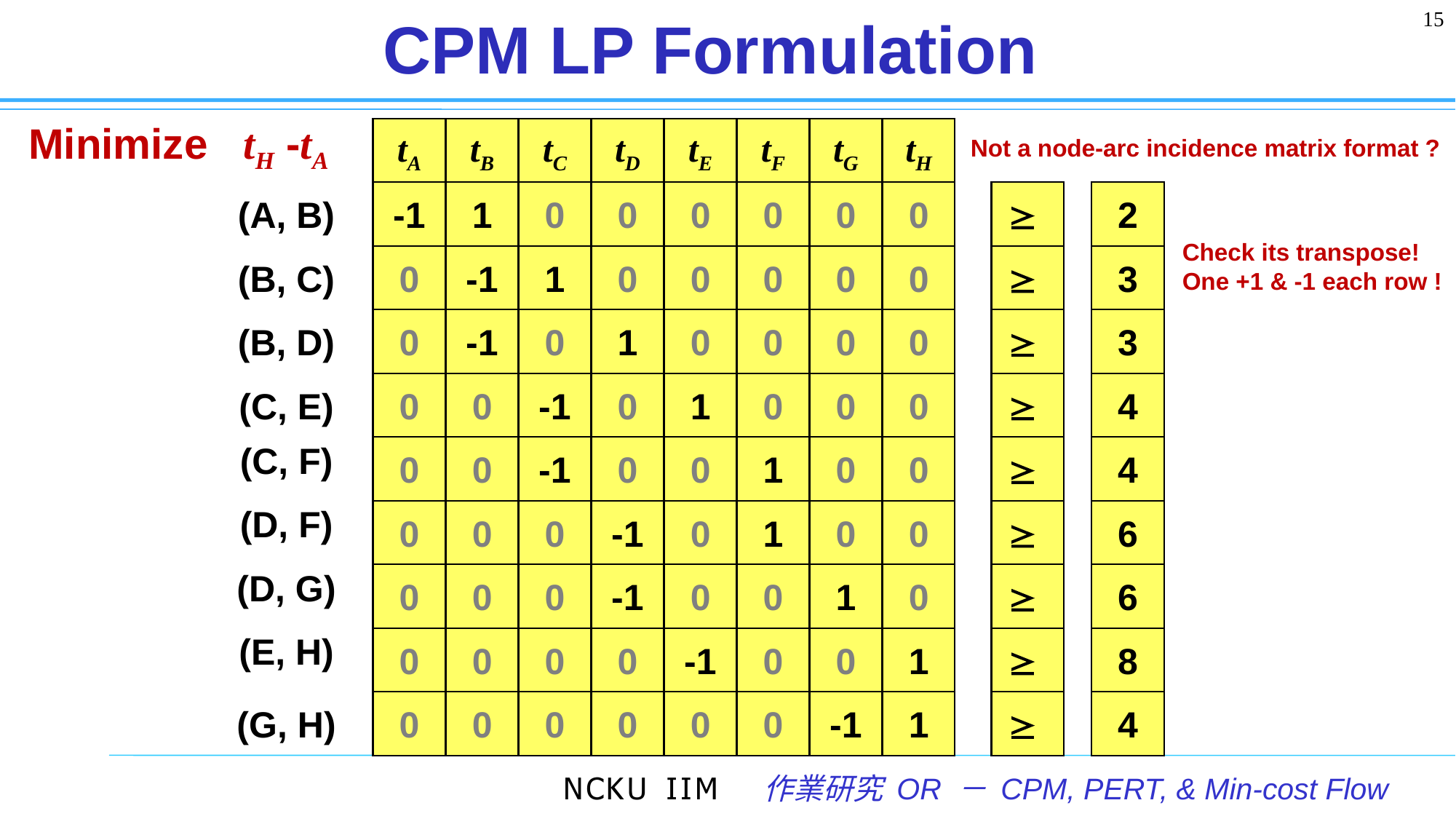

15
# CPM LP Formulation
Minimize   tH -tA
tA
tB
tC
tD
tE
tF
tG
tH
Not a node-arc incidence matrix format ?
(A, B)
-1
1
0
0
0
0
0
0
≥
2
Check its transpose!
One +1 & -1 each row !
(B, C)
0
-1
1
0
0
0
0
0
≥
3
(B, D)
0
-1
0
1
0
0
0
0
≥
3
(C, E)
0
0
-1
0
1
0
0
0
≥
4
(C, F)
0
0
-1
0
0
1
0
0
≥
4
(D, F)
0
0
0
-1
0
1
0
0
≥
6
(D, G)
0
0
0
-1
0
0
1
0
≥
6
(E, H)
0
0
0
0
-1
0
0
1
≥
8
(G, H)
0
0
0
0
0
0
-1
1
≥
4